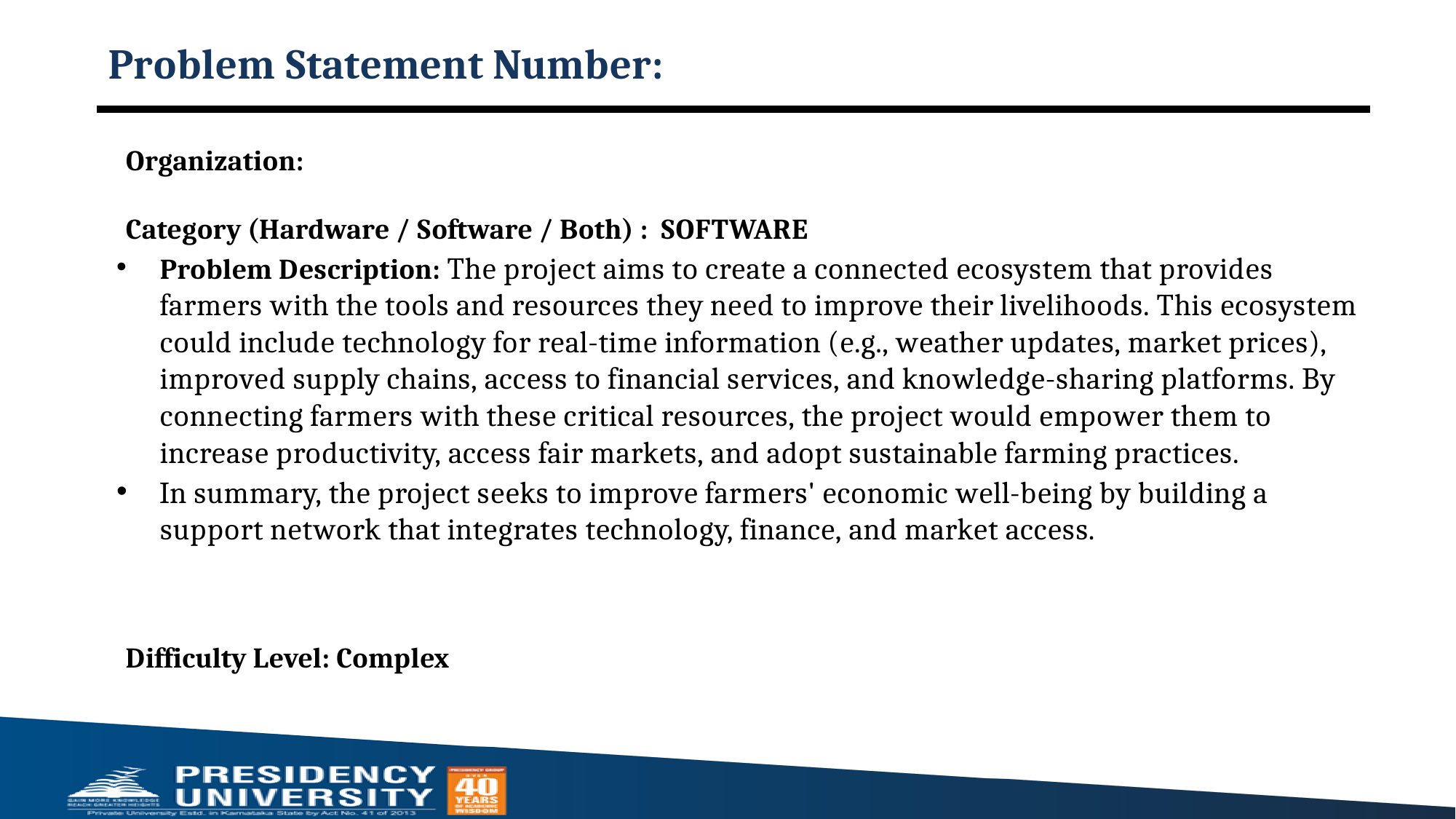

# Problem Statement Number:
Organization:
Category (Hardware / Software / Both) :  SOFTWARE
Problem Description: The project aims to create a connected ecosystem that provides farmers with the tools and resources they need to improve their livelihoods. This ecosystem could include technology for real-time information (e.g., weather updates, market prices), improved supply chains, access to financial services, and knowledge-sharing platforms. By connecting farmers with these critical resources, the project would empower them to increase productivity, access fair markets, and adopt sustainable farming practices.
In summary, the project seeks to improve farmers' economic well-being by building a support network that integrates technology, finance, and market access.

Difficulty Level: Complex